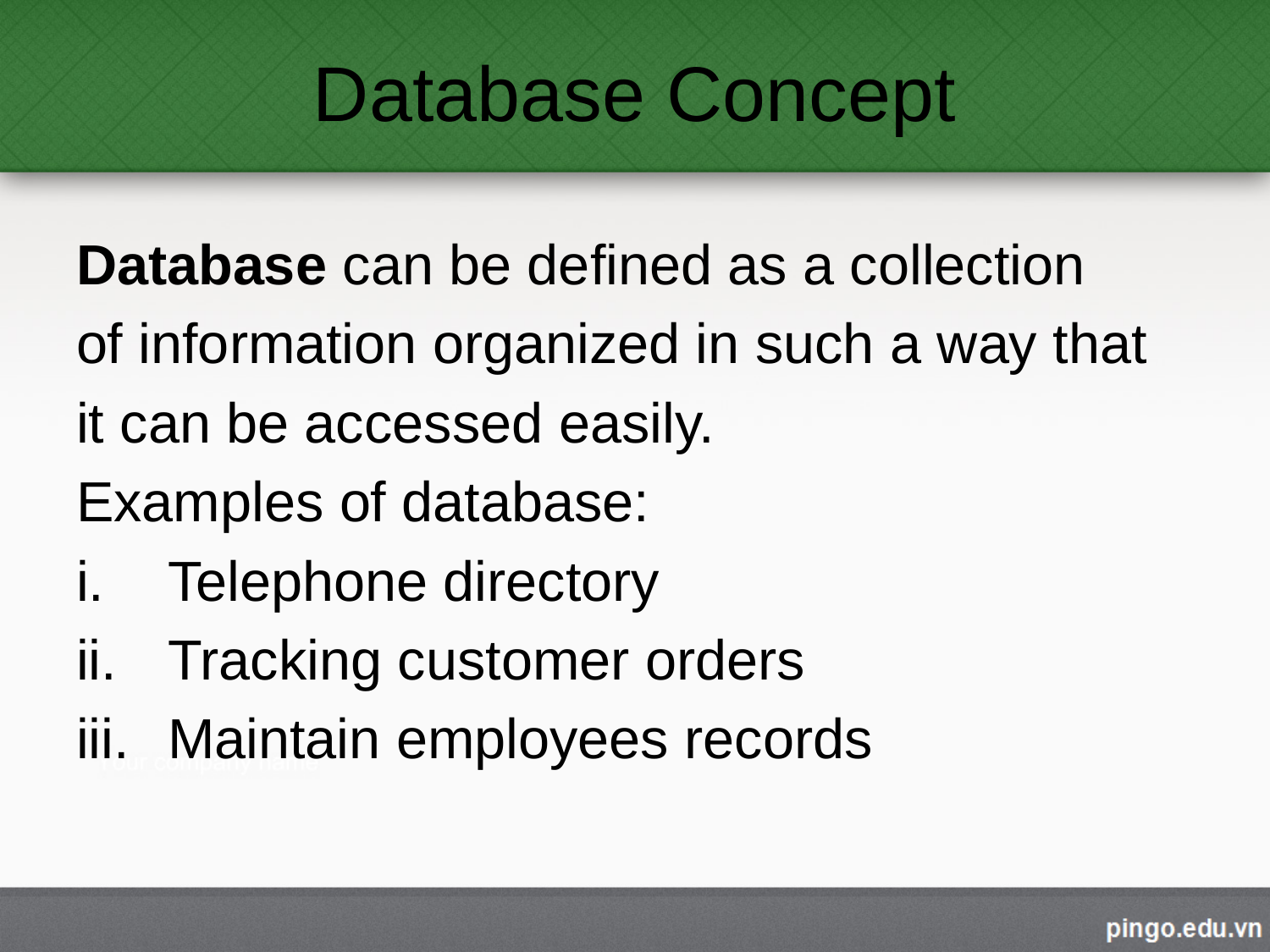

# Database Concept
Database can be defined as a collection
of information organized in such a way that
it can be accessed easily.
Examples of database:
Telephone directory
Tracking customer orders
Maintain employees records